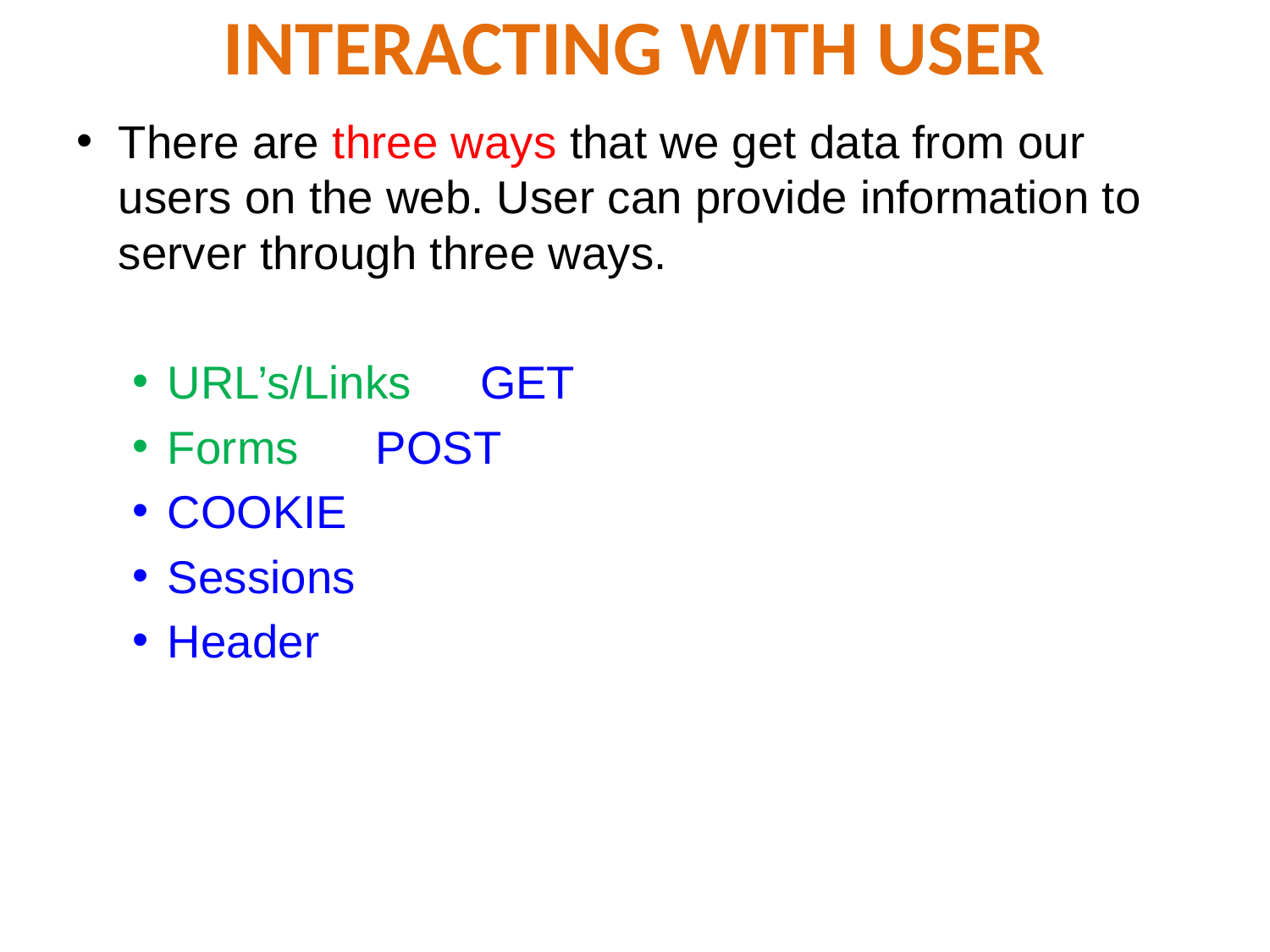

# INTERACTING WITH USER
There are three ways that we get data from our users on the web. User can provide information to server through three ways.

URL’s/Links		GET
Forms				POST
COOKIE
Sessions
Header